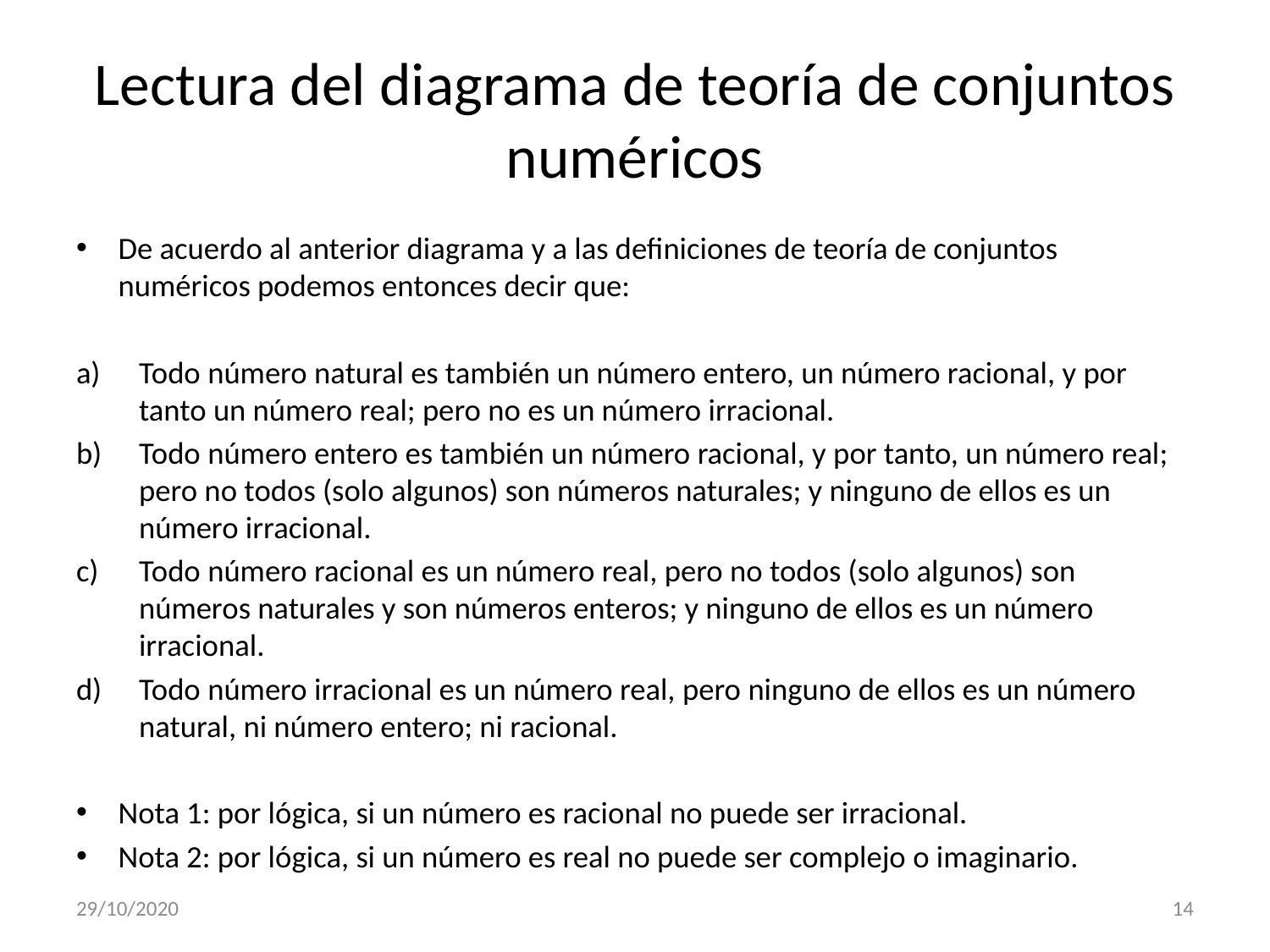

# Lectura del diagrama de teoría de conjuntos numéricos
De acuerdo al anterior diagrama y a las definiciones de teoría de conjuntos numéricos podemos entonces decir que:

Todo número natural es también un número entero, un número racional, y por tanto un número real; pero no es un número irracional.
Todo número entero es también un número racional, y por tanto, un número real; pero no todos (solo algunos) son números naturales; y ninguno de ellos es un número irracional.
Todo número racional es un número real, pero no todos (solo algunos) son números naturales y son números enteros; y ninguno de ellos es un número irracional.
Todo número irracional es un número real, pero ninguno de ellos es un número natural, ni número entero; ni racional.

Nota 1: por lógica, si un número es racional no puede ser irracional.
Nota 2: por lógica, si un número es real no puede ser complejo o imaginario.

29/10/2020
14